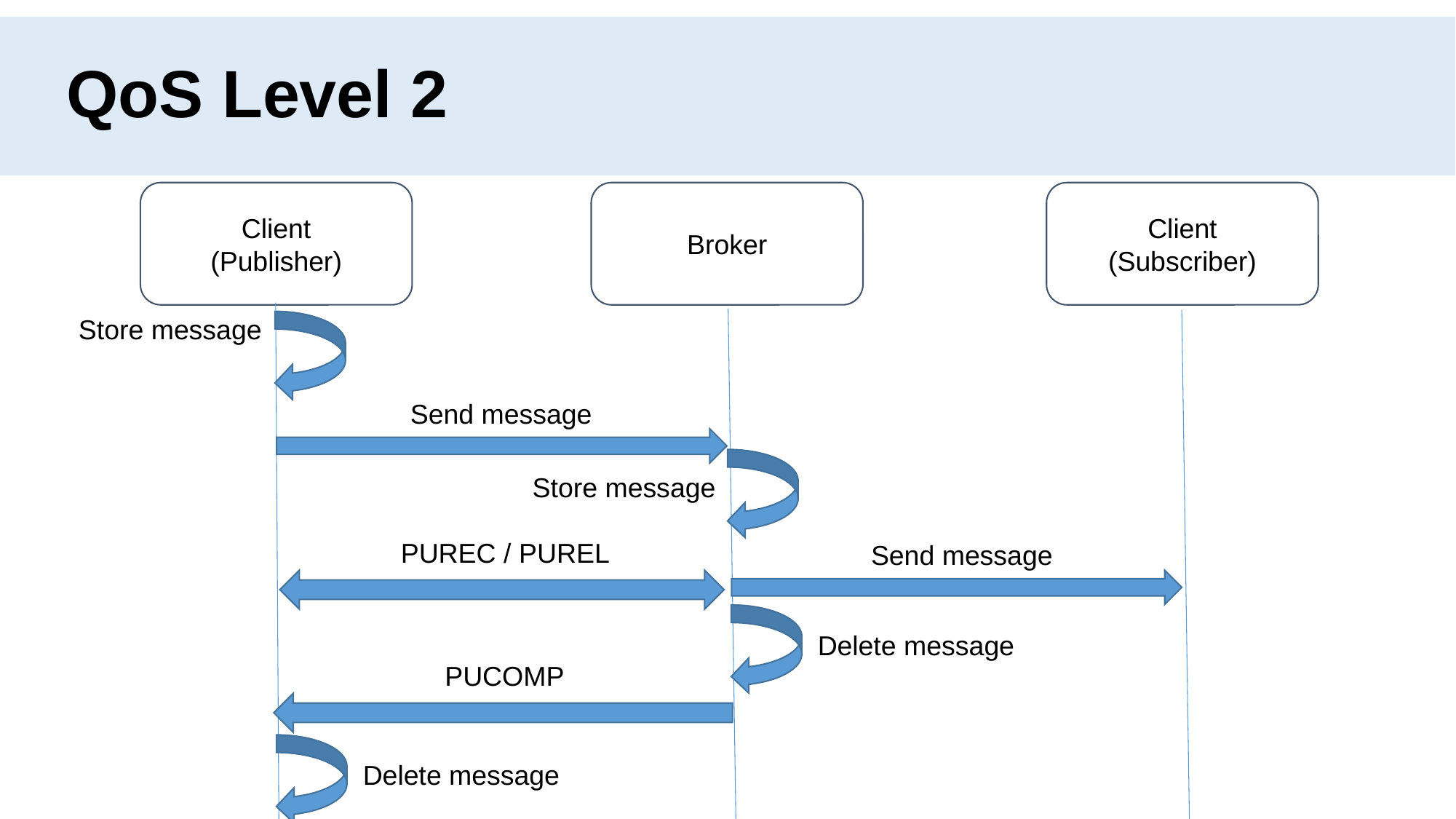

QoS Level 2
#
Client
(Publisher)
Broker
Client
(Subscriber)
Store message

Send message

Store message
PUREC / PUREL
Send message

Delete message
PUCOMP

Delete message